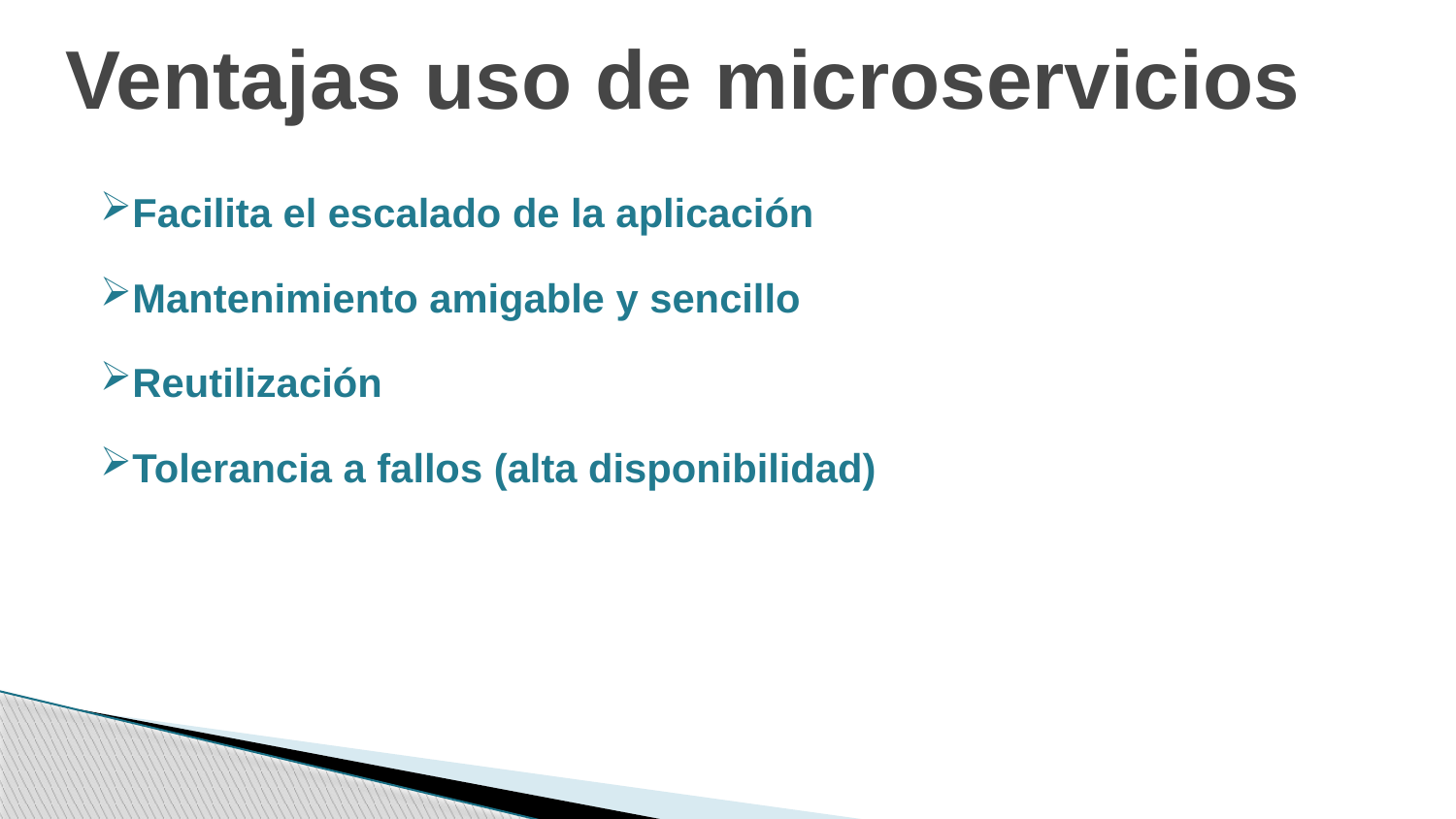

Ventajas uso de microservicios
Facilita el escalado de la aplicación
Mantenimiento amigable y sencillo
Reutilización
Tolerancia a fallos (alta disponibilidad)